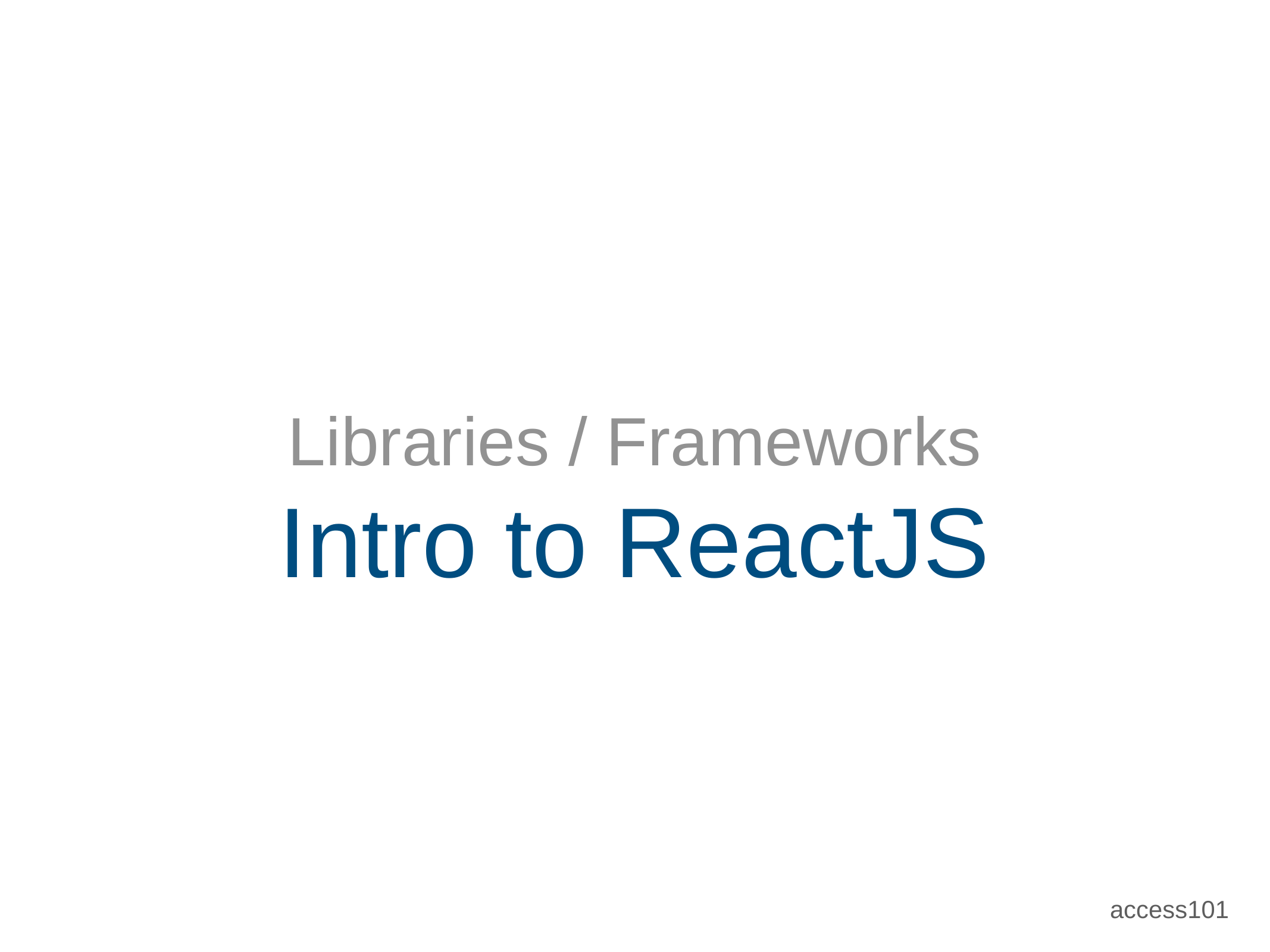

# Libraries / Frameworks
Intro to ReactJS
access101